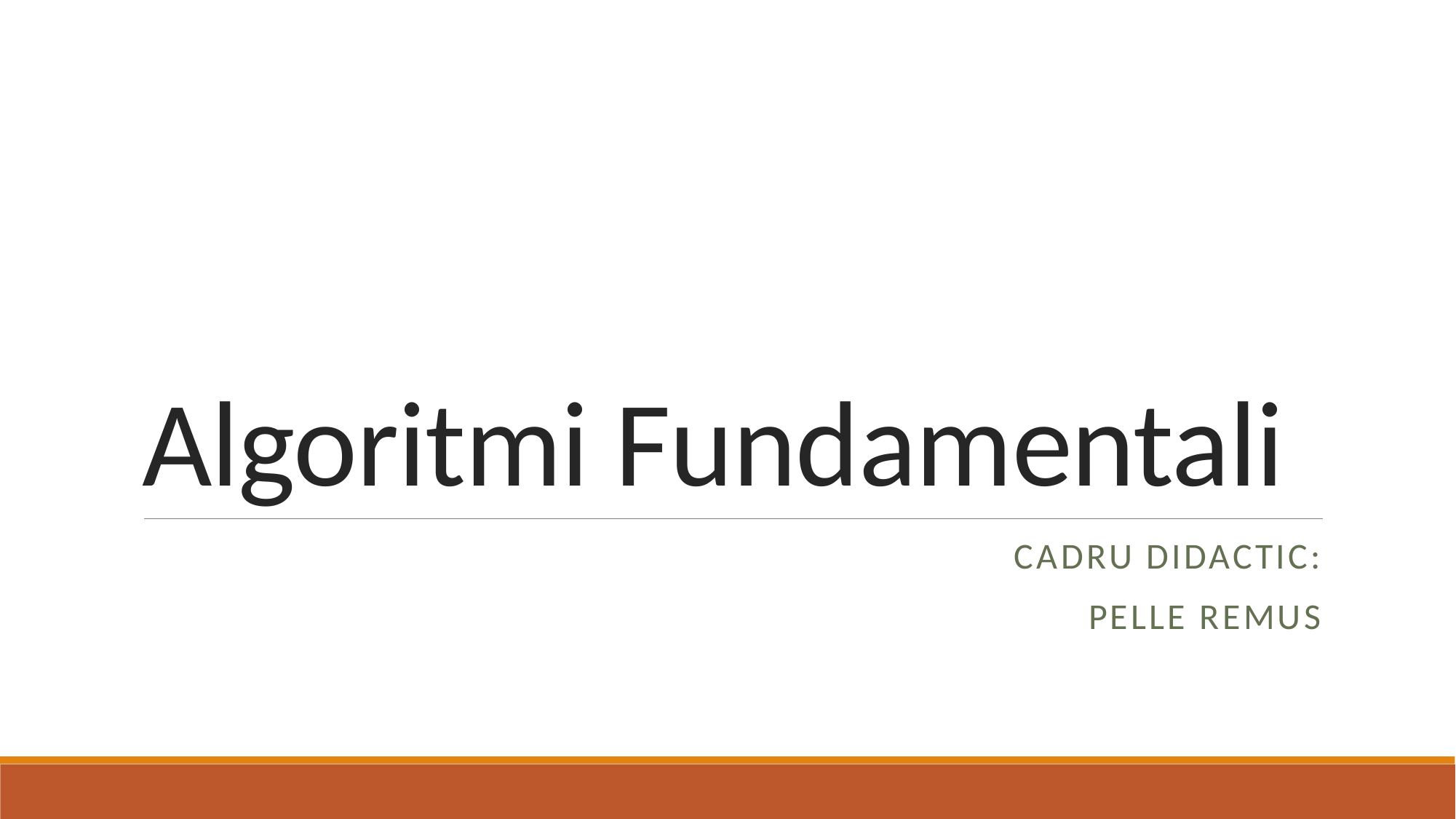

# Algoritmi Fundamentali
Cadru didactic:
Pelle Remus